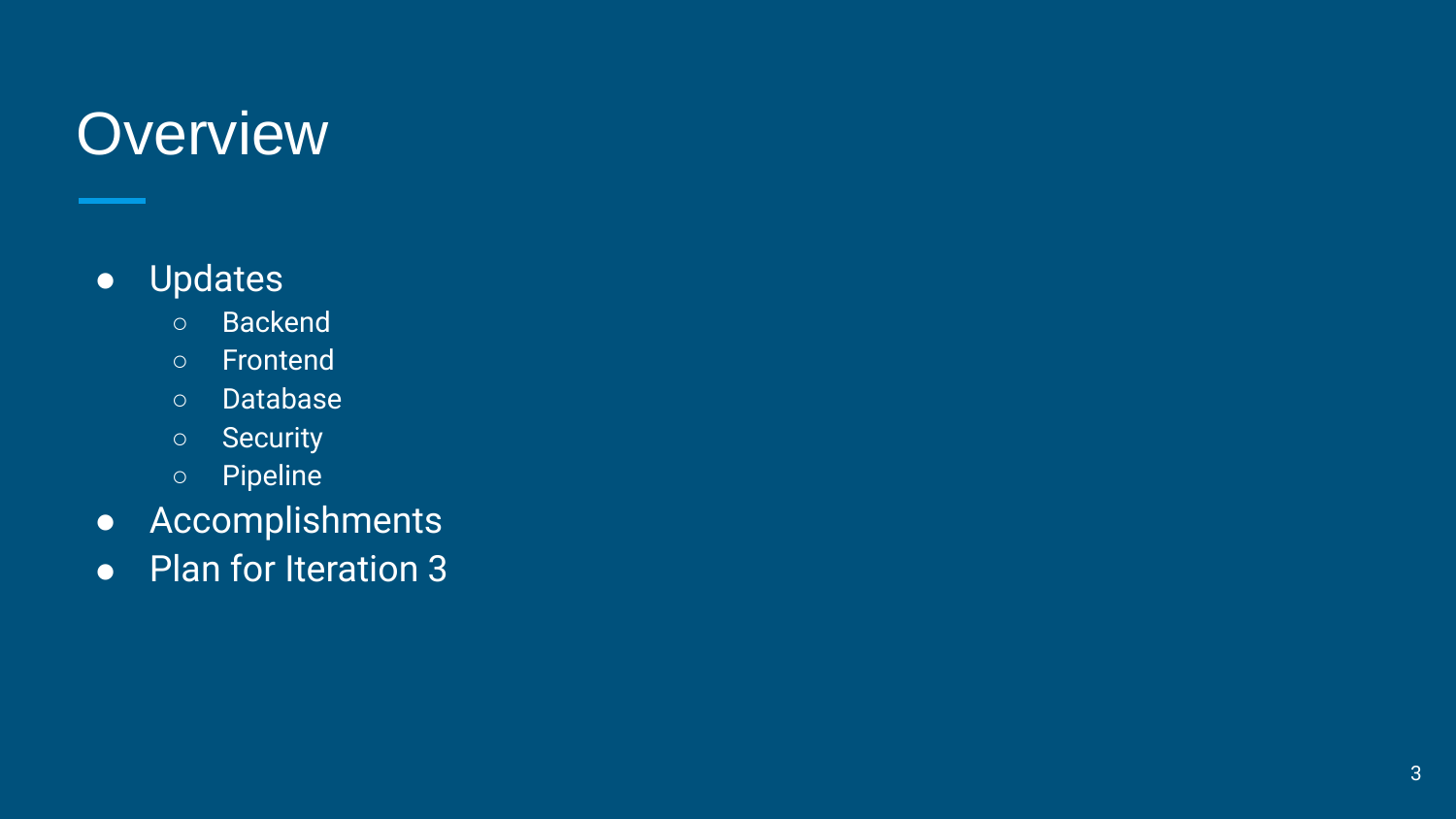

# Overview
Updates
Backend
Frontend
Database
Security
Pipeline
Accomplishments
Plan for Iteration 3

3